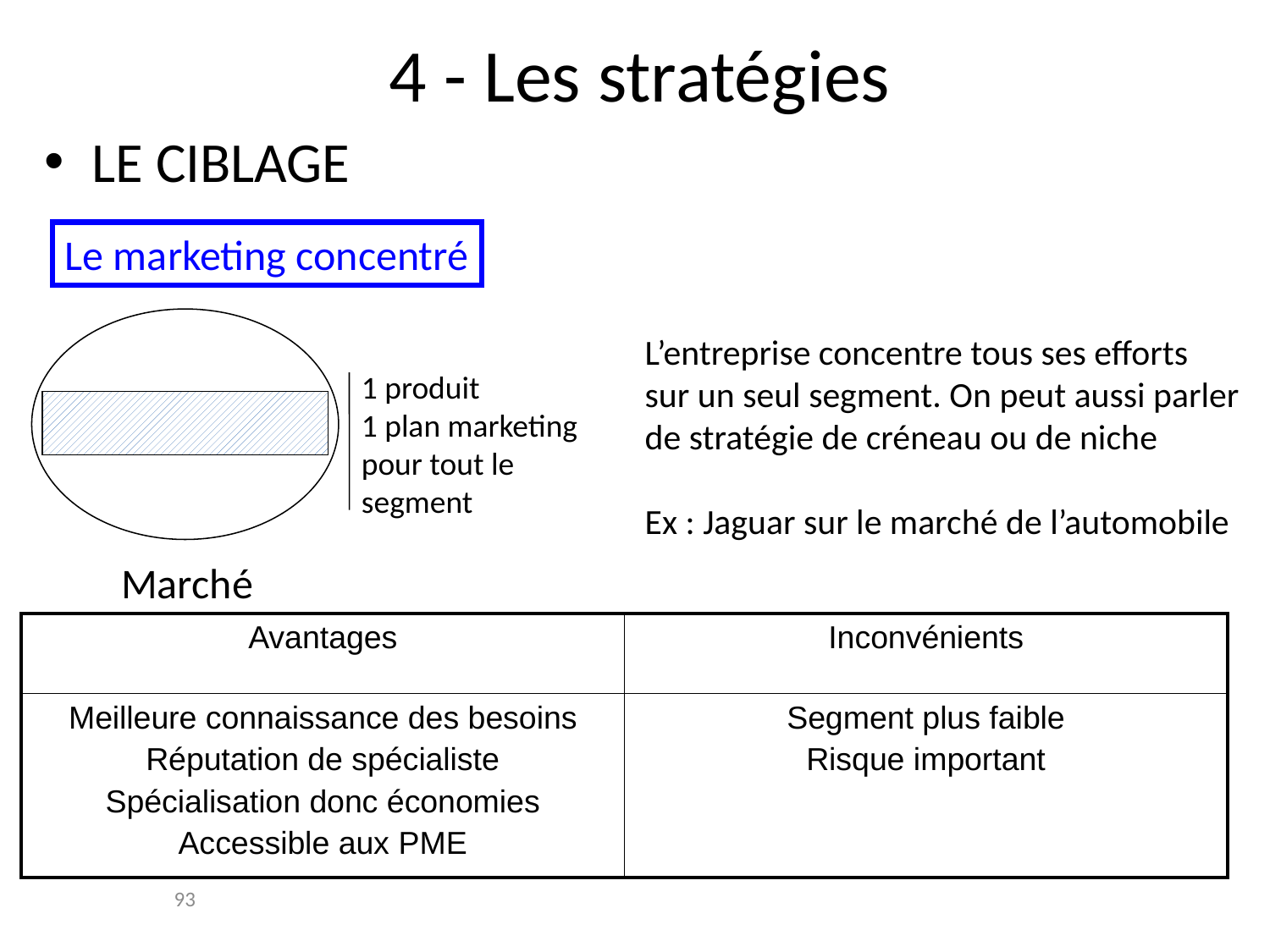

# 4 - Les stratégies
LE CIBLAGE
Le marketing concentré

L’entreprise concentre tous ses efforts
sur un seul segment. On peut aussi parler
de stratégie de créneau ou de niche

Ex : Jaguar sur le marché de l’automobile
1 produit
1 plan marketing
pour tout le
segment

Marché
| Avantages | Inconvénients |
| --- | --- |
| Meilleure connaissance des besoins Réputation de spécialiste Spécialisation donc économies Accessible aux PME | Segment plus faible Risque important |
93